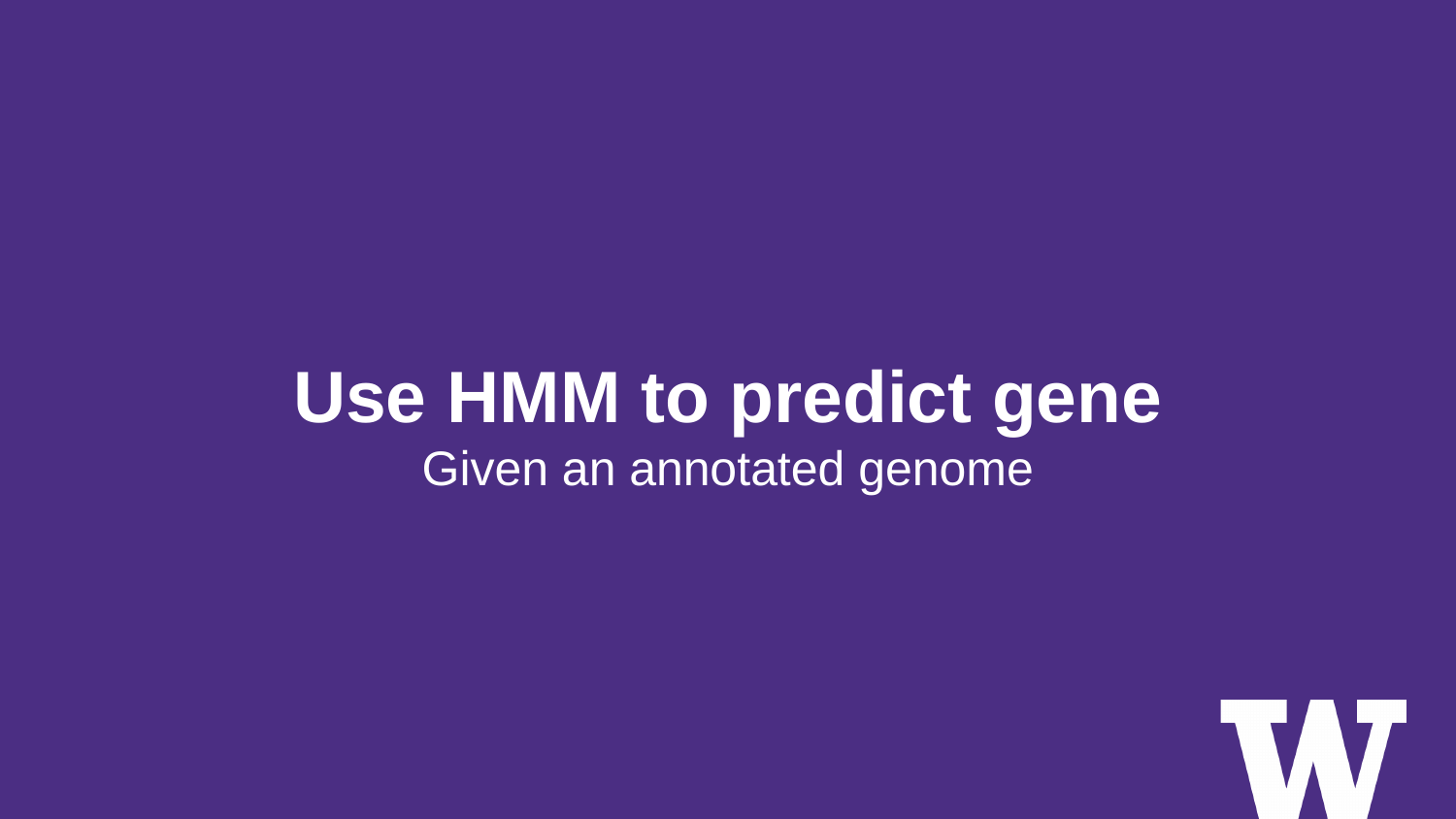

# Use HMM to predict gene Given an annotated genome